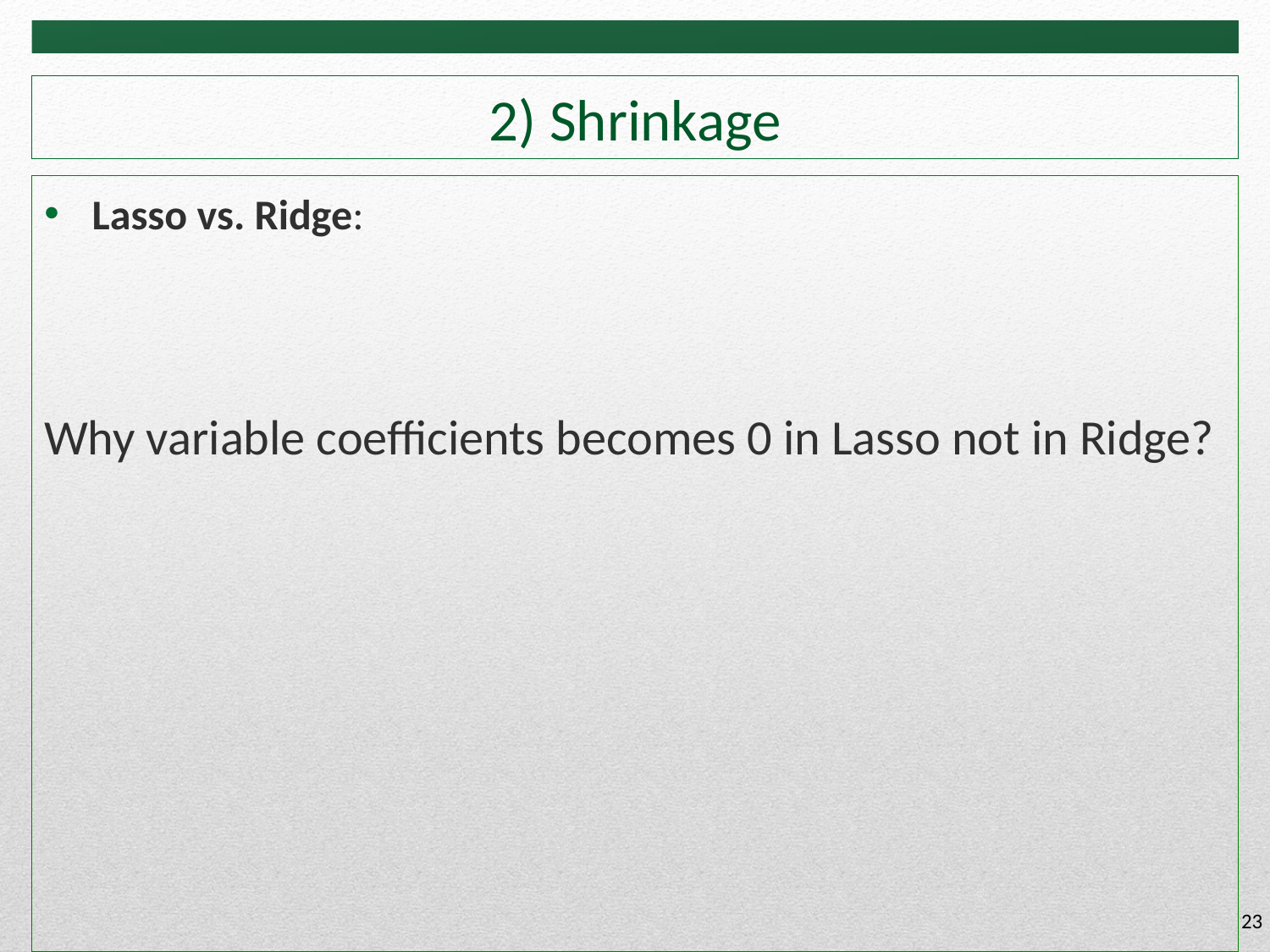

# 2) Shrinkage
Lasso vs. Ridge:

Why variable coefficients becomes 0 in Lasso not in Ridge?
23